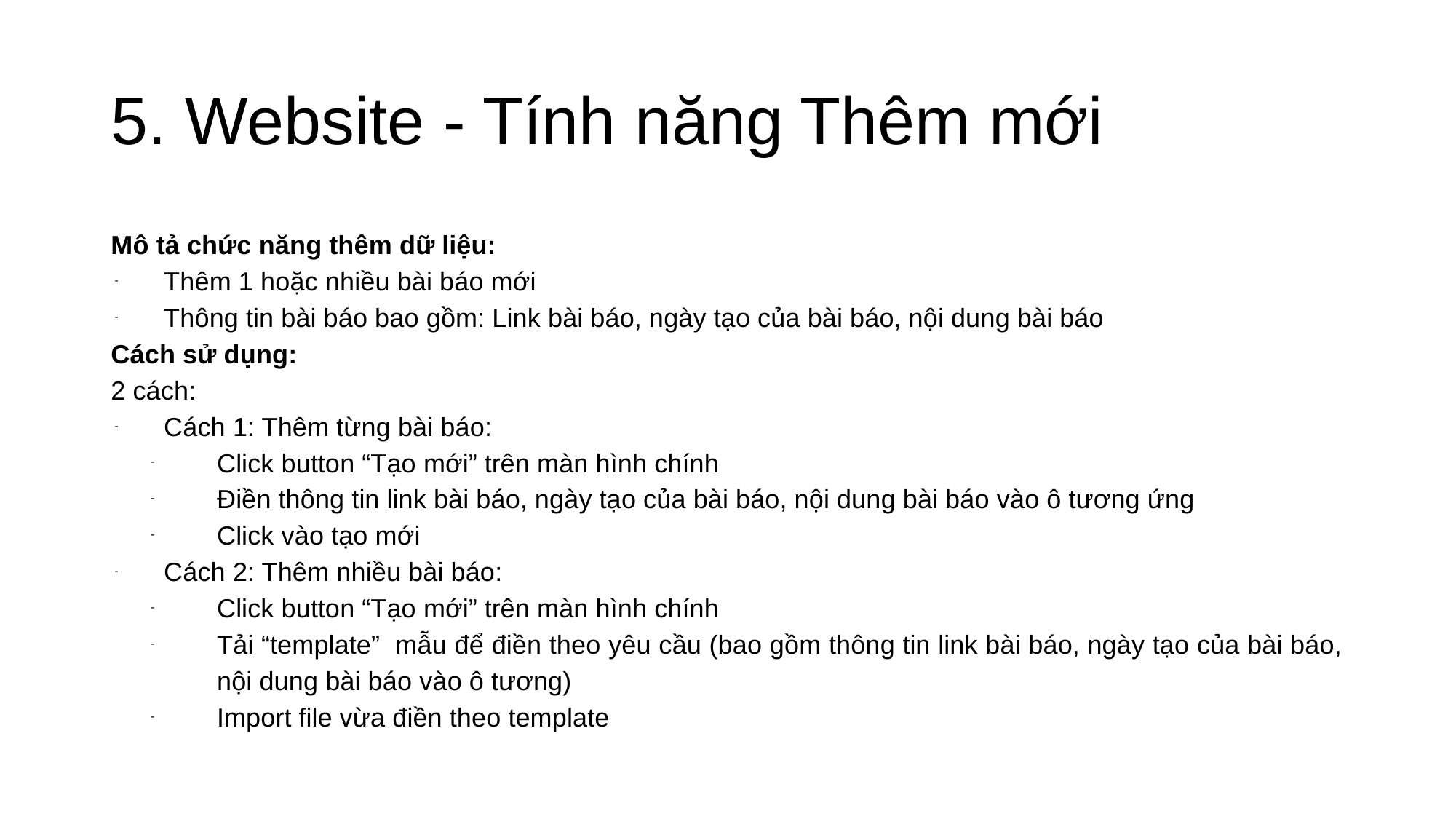

# 5. Website - Tính năng Thêm mới
Mô tả chức năng thêm dữ liệu:
Thêm 1 hoặc nhiều bài báo mới
Thông tin bài báo bao gồm: Link bài báo, ngày tạo của bài báo, nội dung bài báo
Cách sử dụng:
2 cách:
Cách 1: Thêm từng bài báo:
Click button “Tạo mới” trên màn hình chính
Điền thông tin link bài báo, ngày tạo của bài báo, nội dung bài báo vào ô tương ứng
Click vào tạo mới
Cách 2: Thêm nhiều bài báo:
Click button “Tạo mới” trên màn hình chính
Tải “template”  mẫu để điền theo yêu cầu (bao gồm thông tin link bài báo, ngày tạo của bài báo, nội dung bài báo vào ô tương)
Import file vừa điền theo template